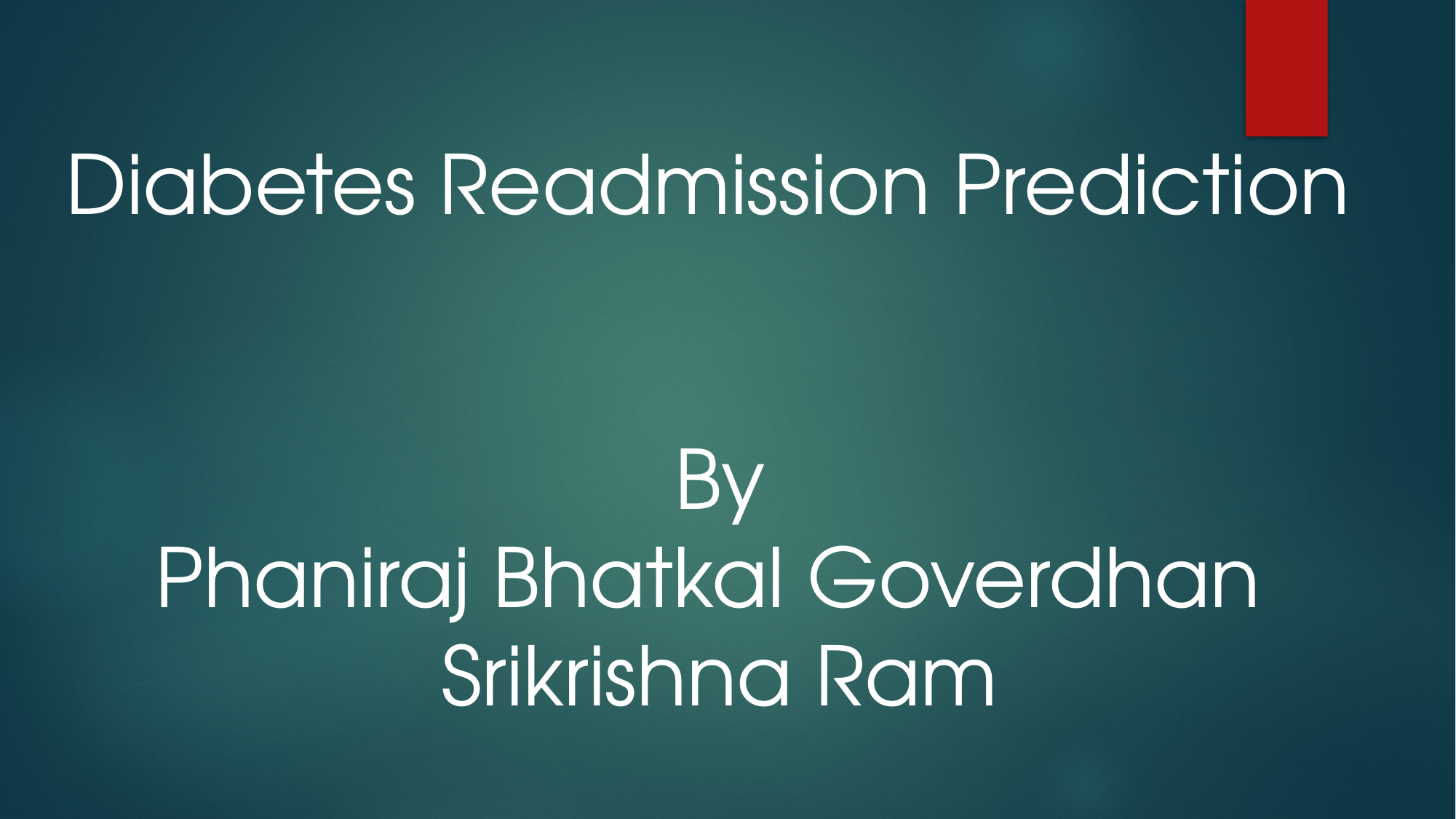

Diabetes Readmission Prediction

By
Phaniraj Bhatkal Goverdhan
Srikrishna Ram